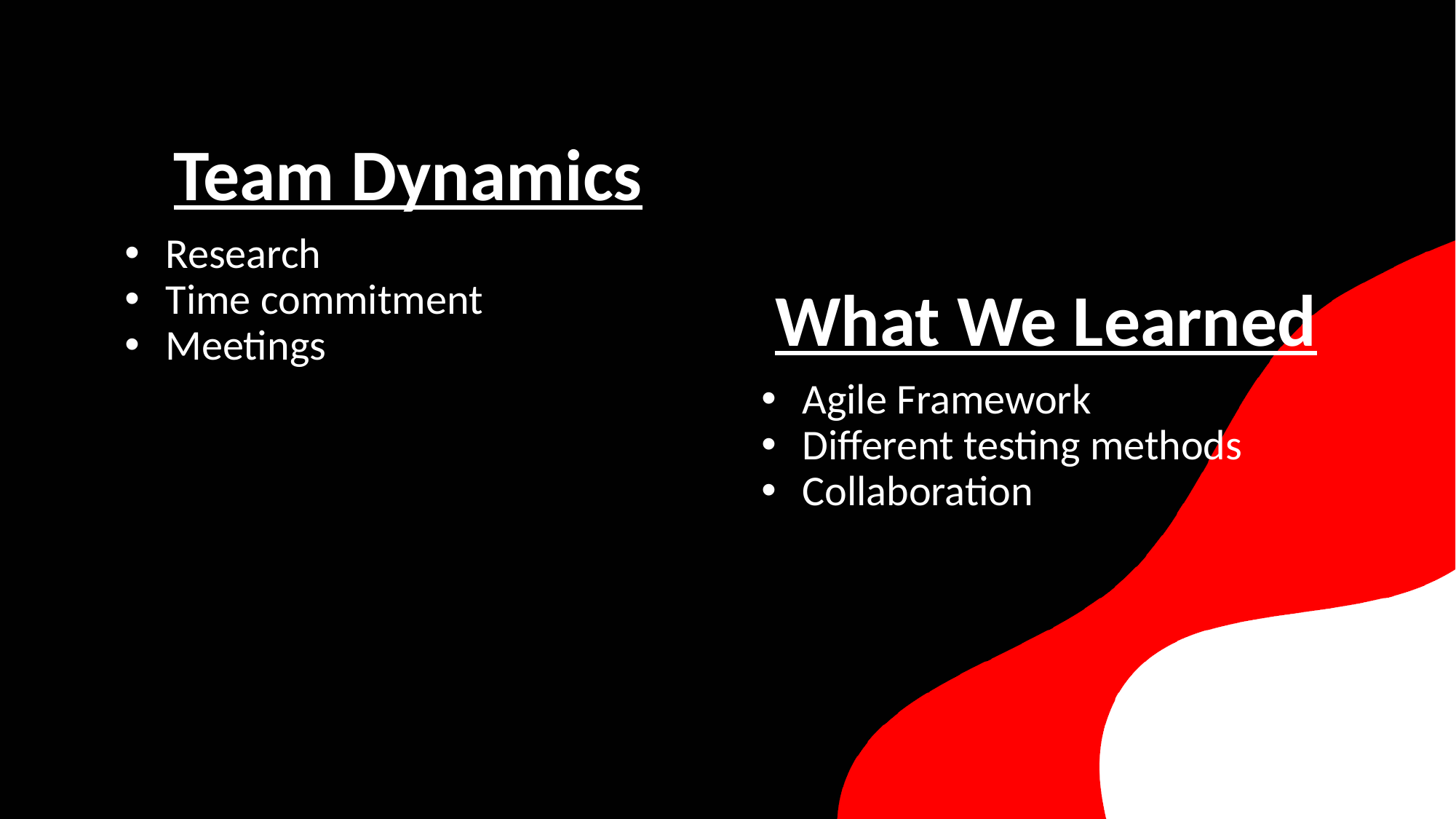

Team Dynamics
Research
Time commitment
Meetings
What We Learned
Agile Framework
Different testing methods
Collaboration